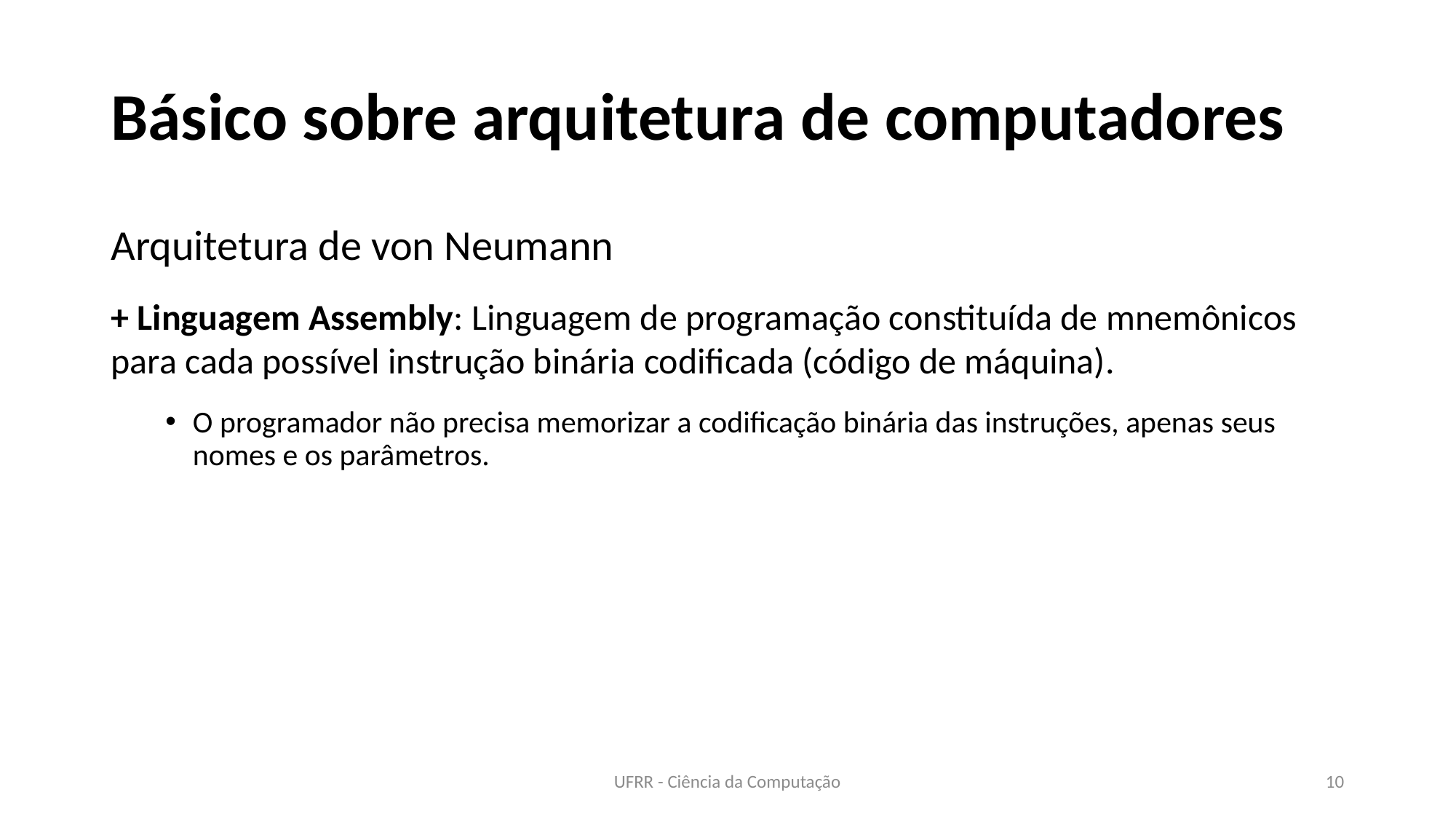

# Básico sobre arquitetura de computadores
Arquitetura de von Neumann
+ Linguagem Assembly: Linguagem de programação constituída de mnemônicos para cada possível instrução binária codificada (código de máquina).
O programador não precisa memorizar a codificação binária das instruções, apenas seus nomes e os parâmetros.
UFRR - Ciência da Computação
10